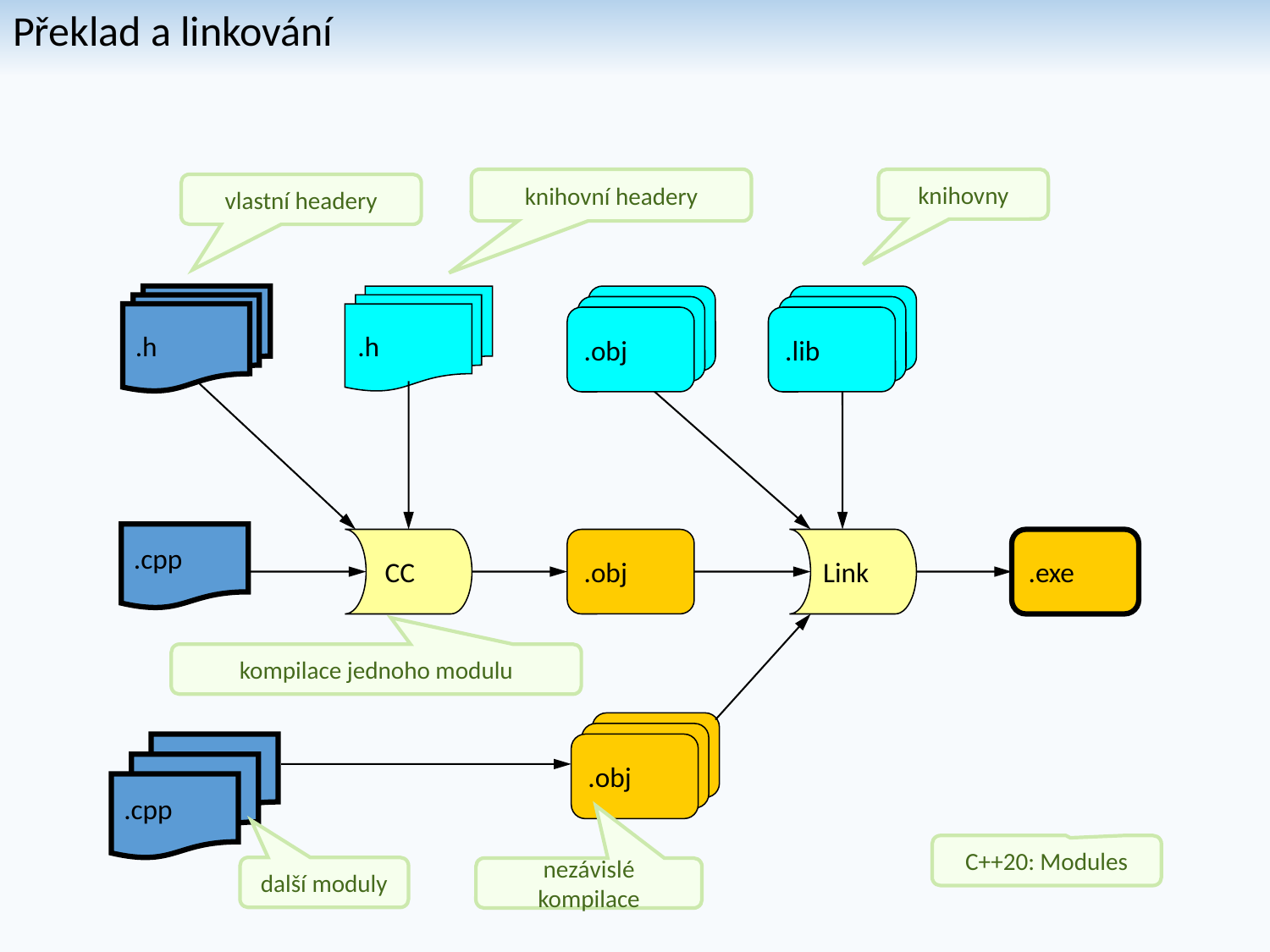

# Překlad a linkování
knihovní headery
knihovny
vlastní headery
.h
.h
.obj
.obj
.obj
.obj
.obj
.lib

.cpp
 CC
.obj
Link
.exe

kompilace jednoho modulu
.obj
.obj
.c
.obj
.c

.cpp
C++20: Modules
další moduly
nezávislé kompilace